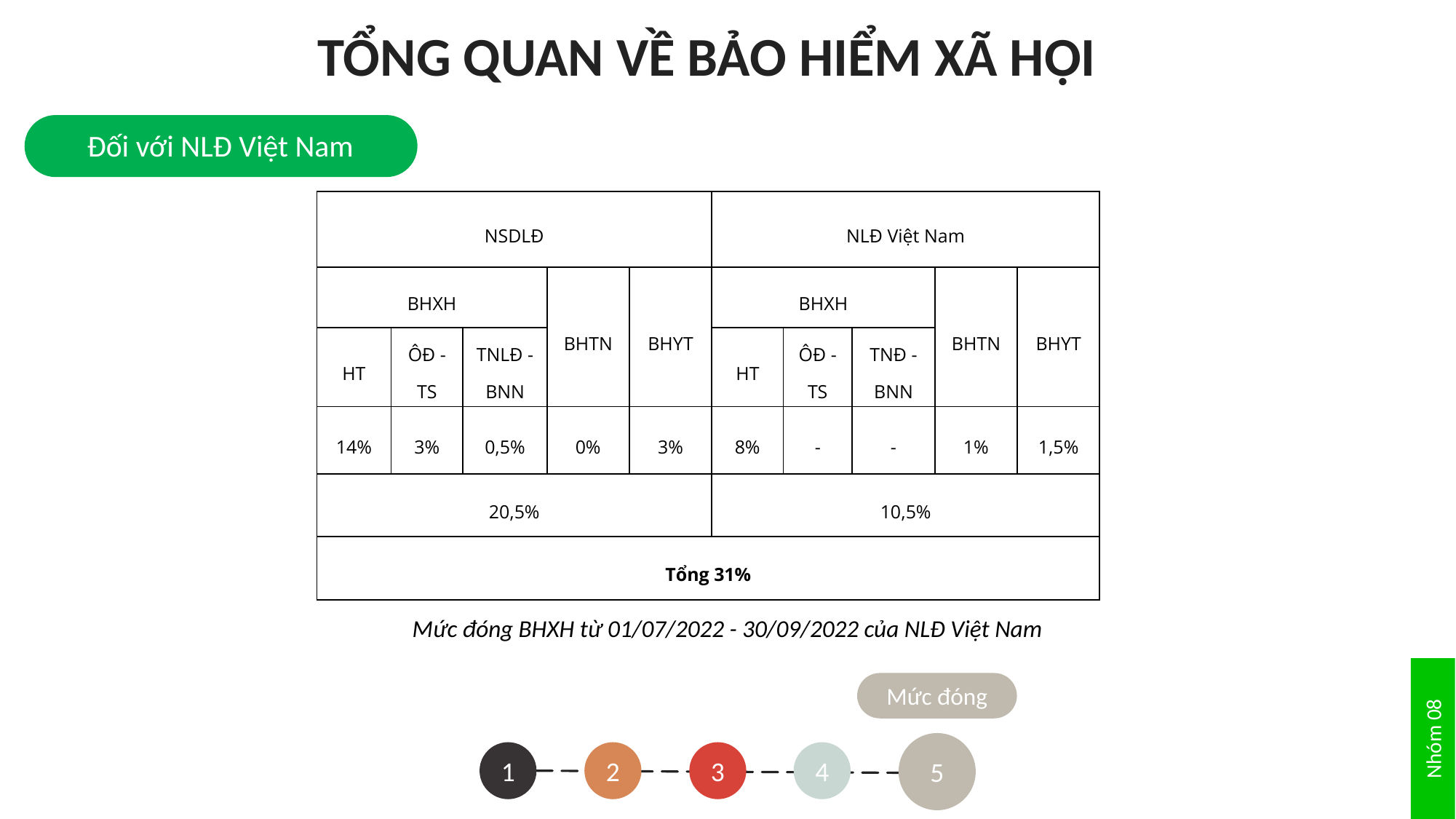

TỔNG QUAN VỀ BẢO HIỂM XÃ HỘI

Đối với NLĐ Việt Nam
| NSDLĐ |  |  |  |  | NLĐ Việt Nam |  |  |  |  |
| --- | --- | --- | --- | --- | --- | --- | --- | --- | --- |
| BHXH |  |  | BHTN | BHYT | BHXH |  |  | BHTN | BHYT |
| HT | ÔĐ - TS | TNLĐ - BNN |  |  | HT | ÔĐ - TS | TNĐ - BNN |  |  |
| 14% | 3% | 0,5% | 0% | 3% | 8% | - | - | 1% | 1,5% |
| 20,5% |  |  |  |  | 10,5% |  |  |  |  |
| Tổng 31% |  |  |  |  |  |  |  |  |  |
Mức đóng BHXH từ 01/07/2022 - 30/09/2022 của NLĐ Việt Nam

Nhóm 08
Mức đóng
5
1
3
4
2